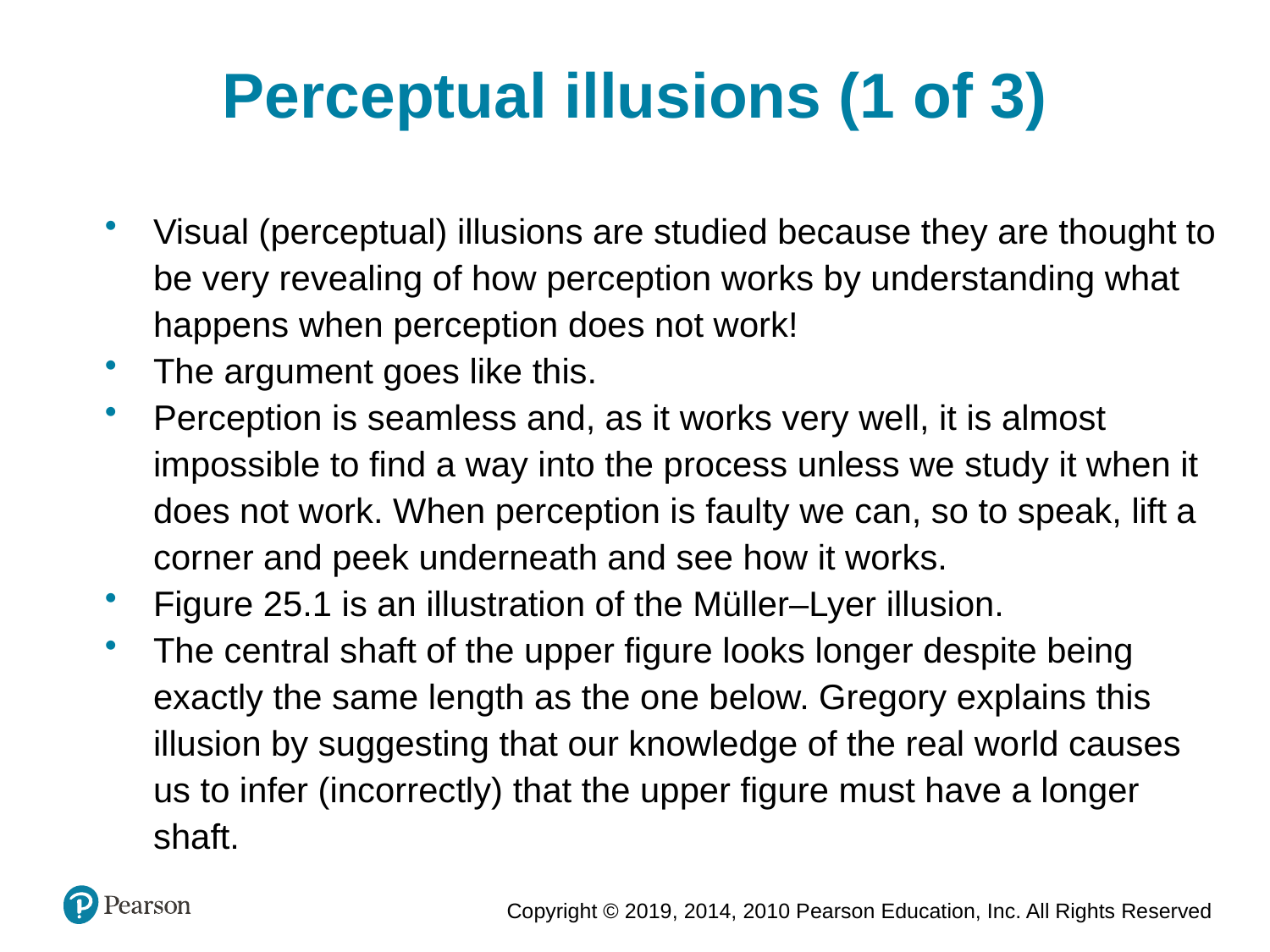

Perceptual illusions (1 of 3)
Visual (perceptual) illusions are studied because they are thought to be very revealing of how perception works by understanding what happens when perception does not work!
The argument goes like this.
Perception is seamless and, as it works very well, it is almost impossible to find a way into the process unless we study it when it does not work. When perception is faulty we can, so to speak, lift a corner and peek underneath and see how it works.
Figure 25.1 is an illustration of the Müller–Lyer illusion.
The central shaft of the upper figure looks longer despite being exactly the same length as the one below. Gregory explains this illusion by suggesting that our knowledge of the real world causes us to infer (incorrectly) that the upper figure must have a longer shaft.